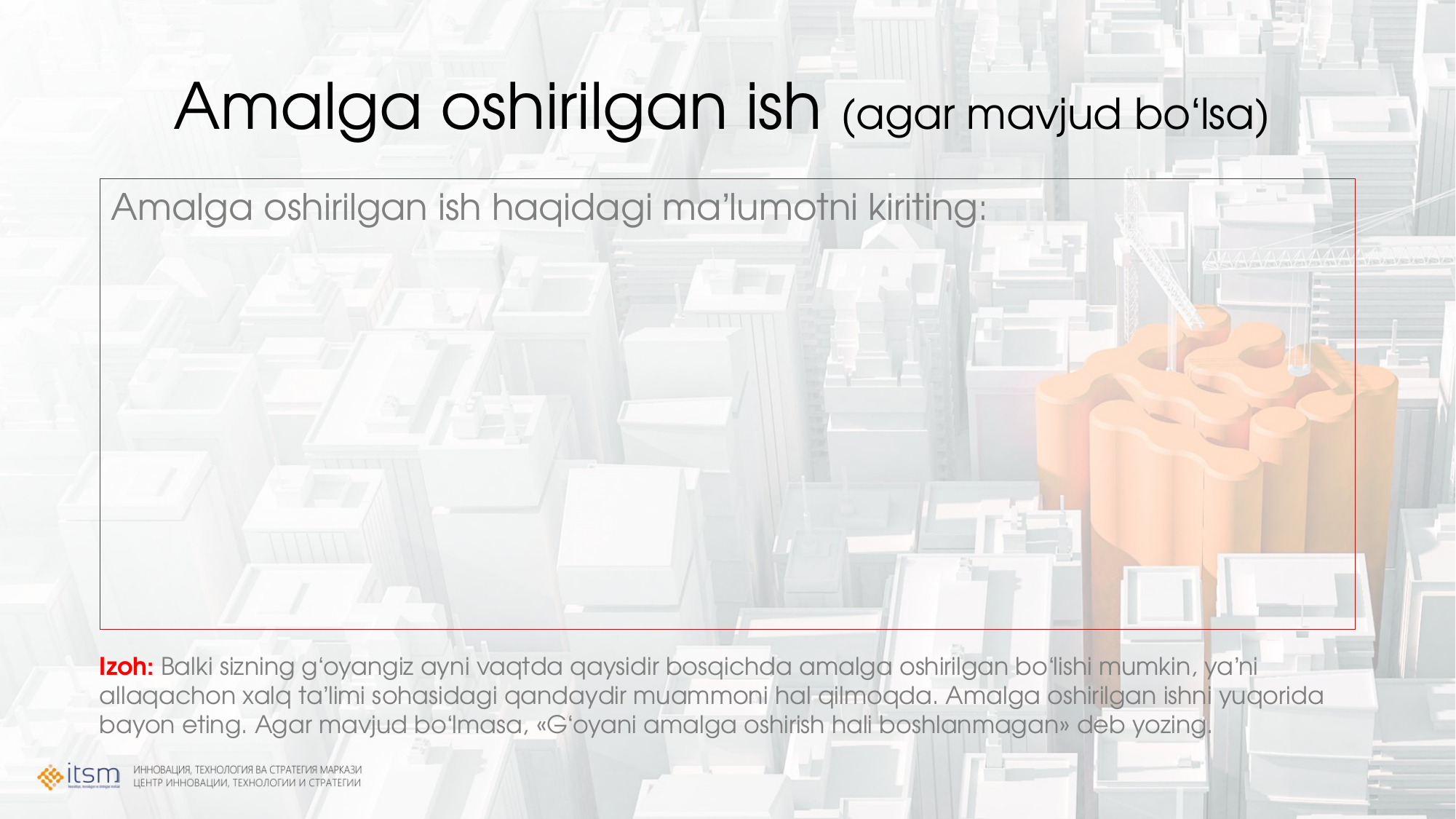

# Amalga oshirilgan ish (agar mavjud boʻlsa)
Amalga oshirilgan ish haqidagi maʼlumotni kiriting:
Izoh: Balki sizning gʻoyangiz ayni vaqtda qaysidir bosqichda amalga oshirilgan boʻlishi mumkin, yaʼni allaqachon xalq taʼlimi sohasidagi qandaydir muammoni hal qilmoqda. Amalga oshirilgan ishni yuqorida bayon eting. Agar mavjud boʻlmasa, «Gʻoyani amalga oshirish hali boshlanmagan» deb yozing.